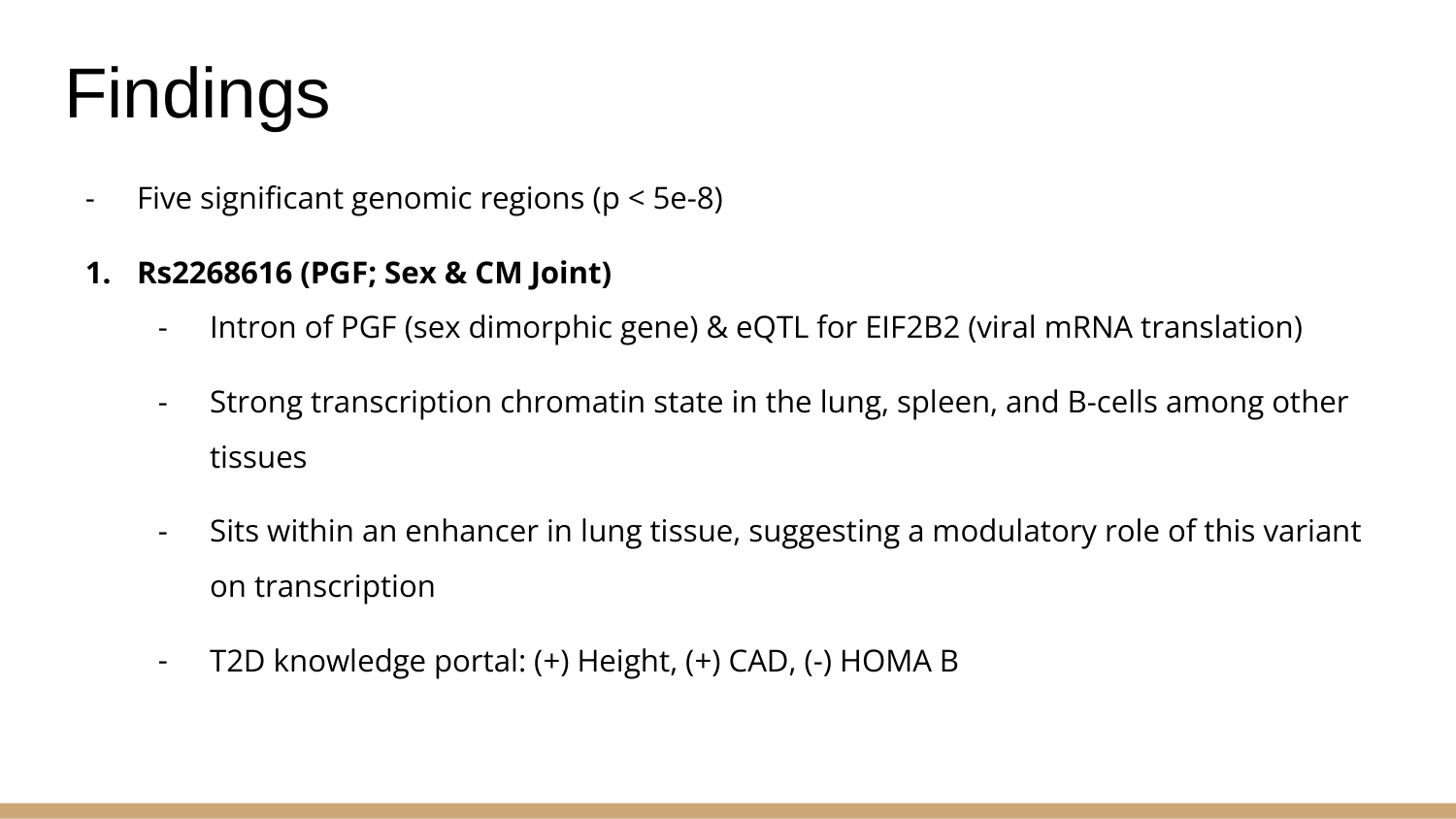

# Findings
Five significant genomic regions (p < 5e-8)
Rs2268616 (PGF; Sex & CM Joint)
Intron of PGF (sex dimorphic gene) & eQTL for EIF2B2 (viral mRNA translation)
Strong transcription chromatin state in the lung, spleen, and B-cells among other tissues
Sits within an enhancer in lung tissue, suggesting a modulatory role of this variant on transcription
T2D knowledge portal: (+) Height, (+) CAD, (-) HOMA B